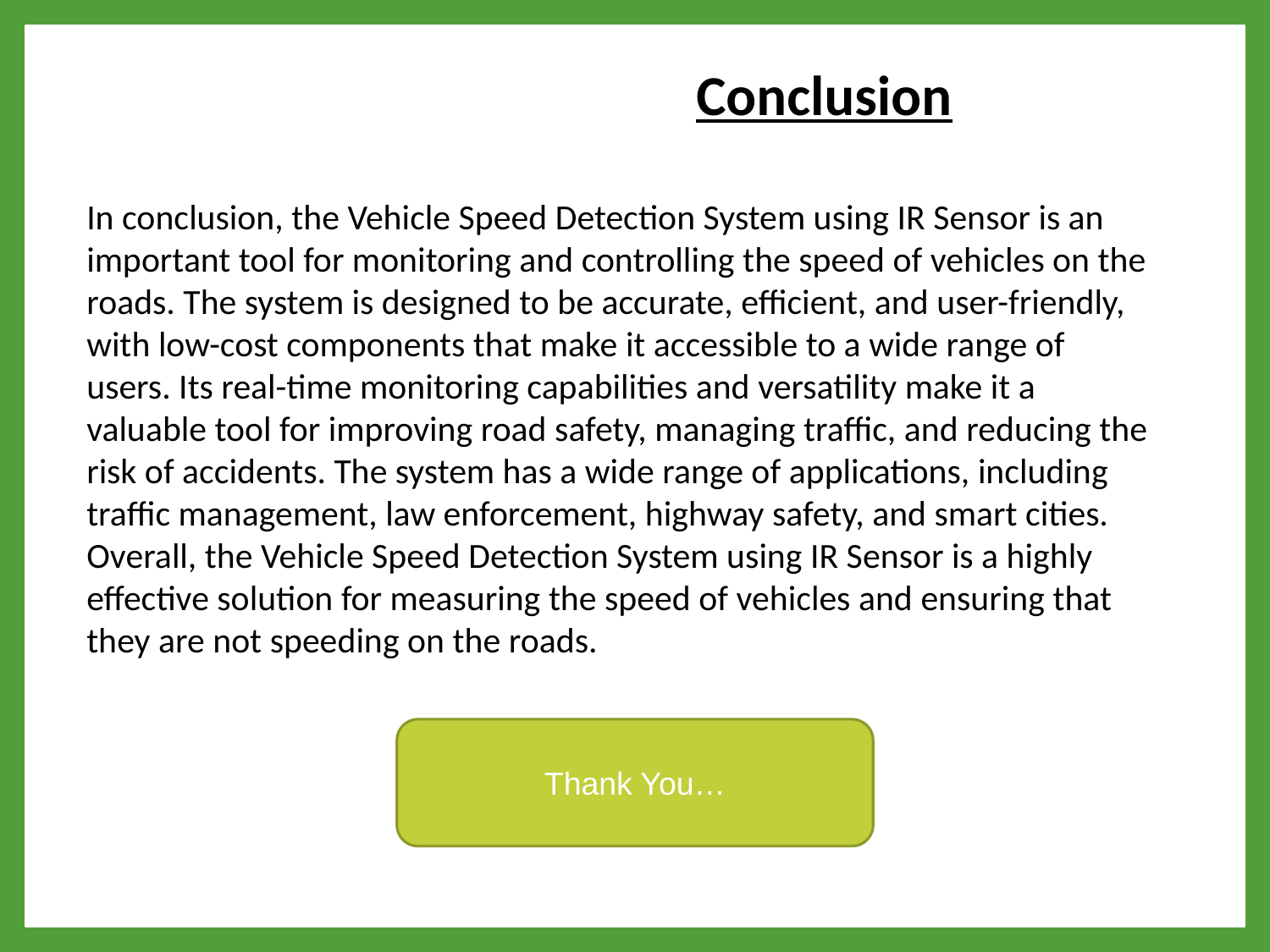

Conclusion

In conclusion, the Vehicle Speed Detection System using IR Sensor is an important tool for monitoring and controlling the speed of vehicles on the roads. The system is designed to be accurate, efficient, and user-friendly, with low-cost components that make it accessible to a wide range of users. Its real-time monitoring capabilities and versatility make it a valuable tool for improving road safety, managing traffic, and reducing the risk of accidents. The system has a wide range of applications, including traffic management, law enforcement, highway safety, and smart cities. Overall, the Vehicle Speed Detection System using IR Sensor is a highly effective solution for measuring the speed of vehicles and ensuring that they are not speeding on the roads.
Thank You…